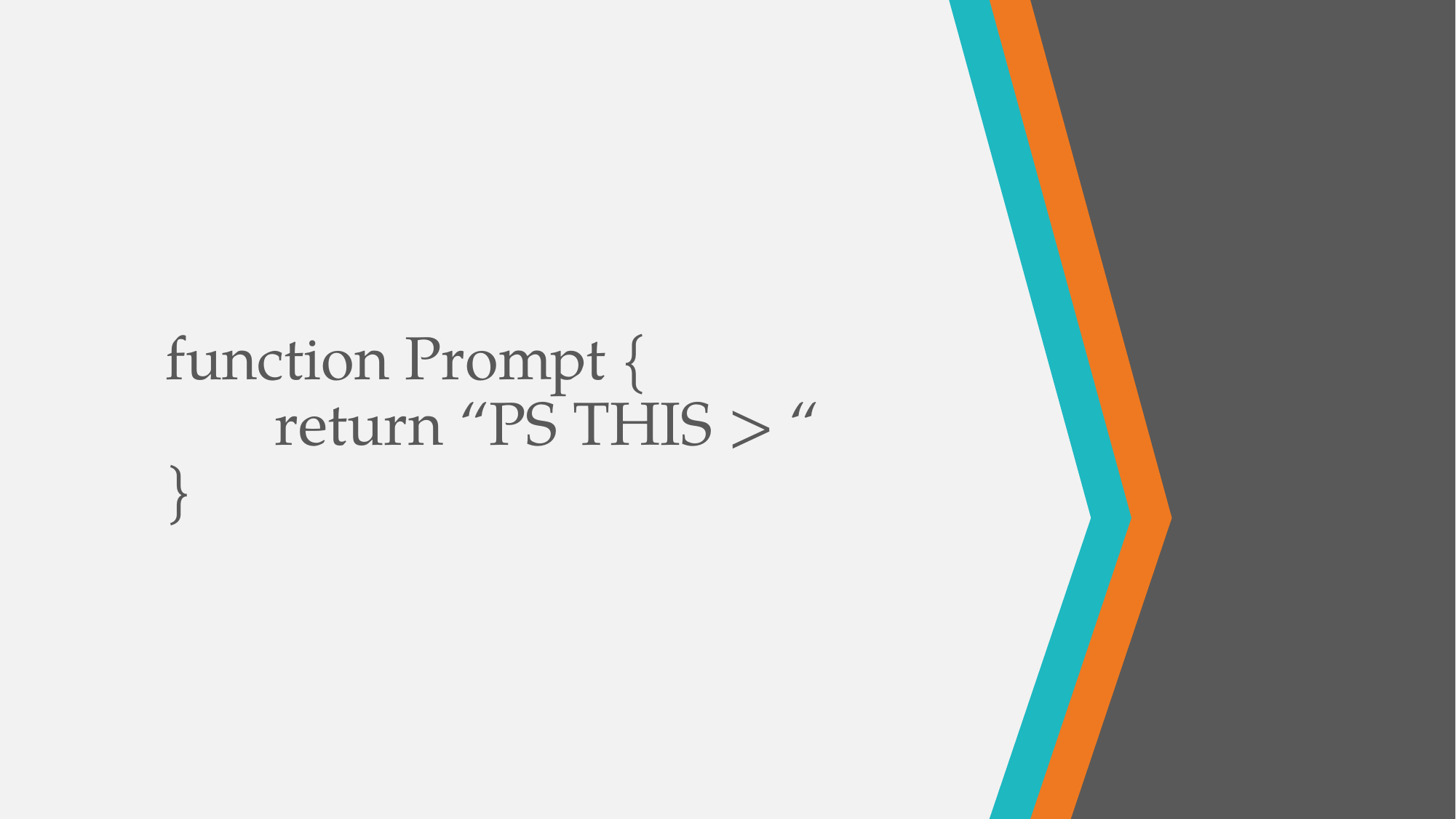

# function Prompt { return “PS THIS > “ }